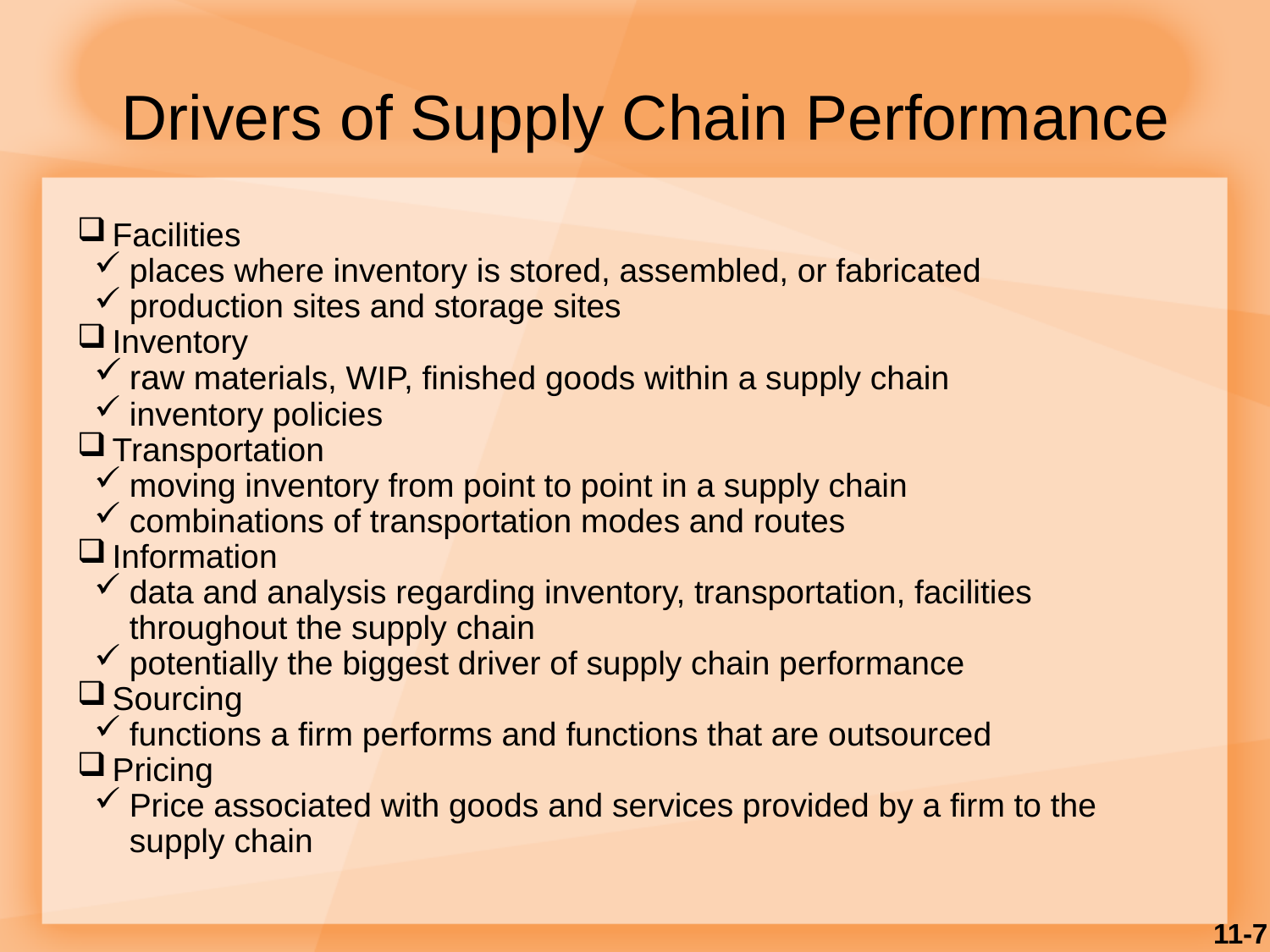

# Drivers of Supply Chain Performance
Facilities
places where inventory is stored, assembled, or fabricated
production sites and storage sites
Inventory
raw materials, WIP, finished goods within a supply chain
inventory policies
Transportation
moving inventory from point to point in a supply chain
combinations of transportation modes and routes
Information
data and analysis regarding inventory, transportation, facilities throughout the supply chain
potentially the biggest driver of supply chain performance
Sourcing
functions a firm performs and functions that are outsourced
Pricing
Price associated with goods and services provided by a firm to the supply chain
11-7